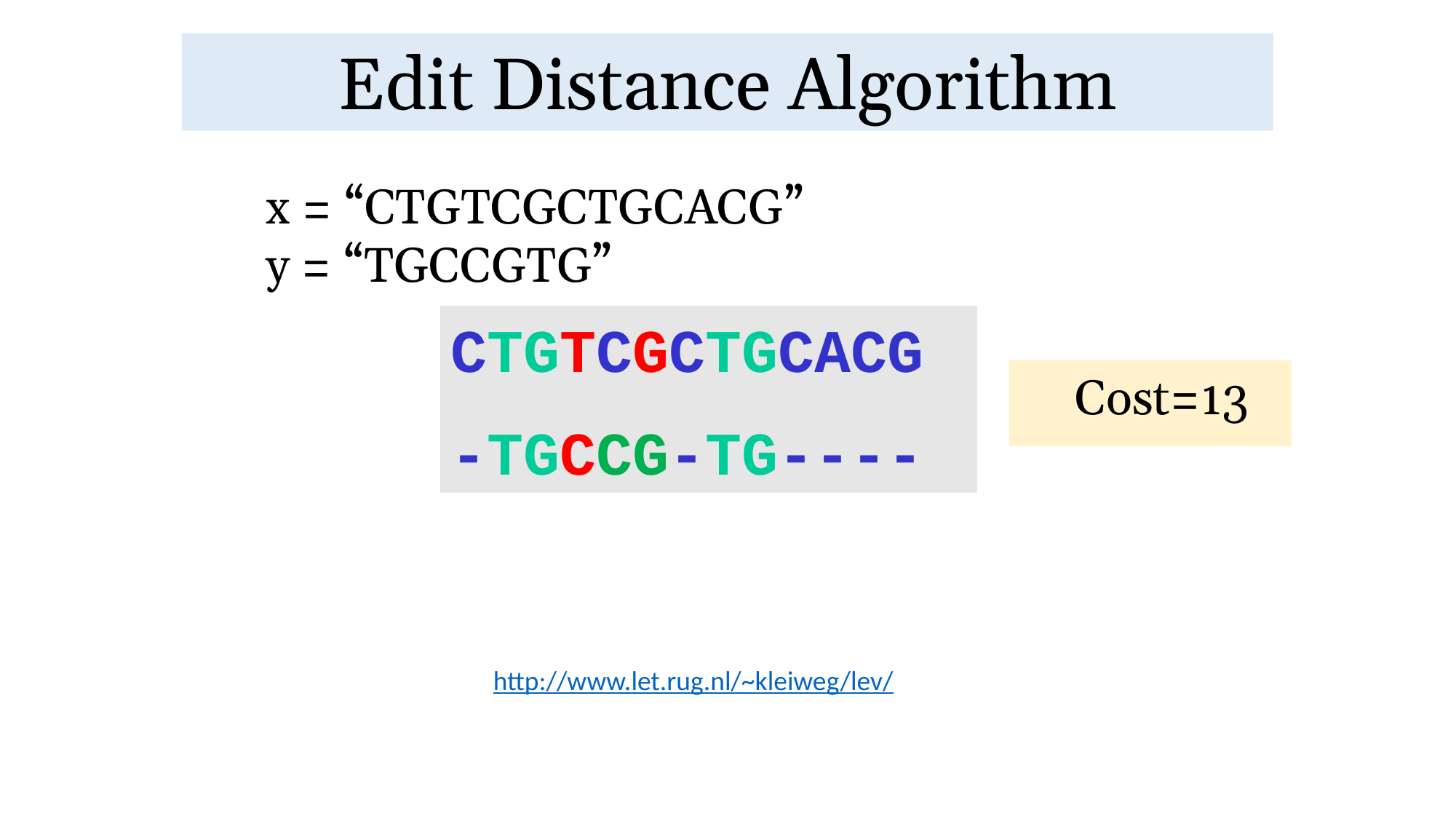

# Edit Distance Algorithm
x = “CTGTCGCTGCACG”
y = “TGCCGTG”

CTGTCGCTGCACG
-TGCCG-TG----
Cost=13

http://www.let.rug.nl/~kleiweg/lev/